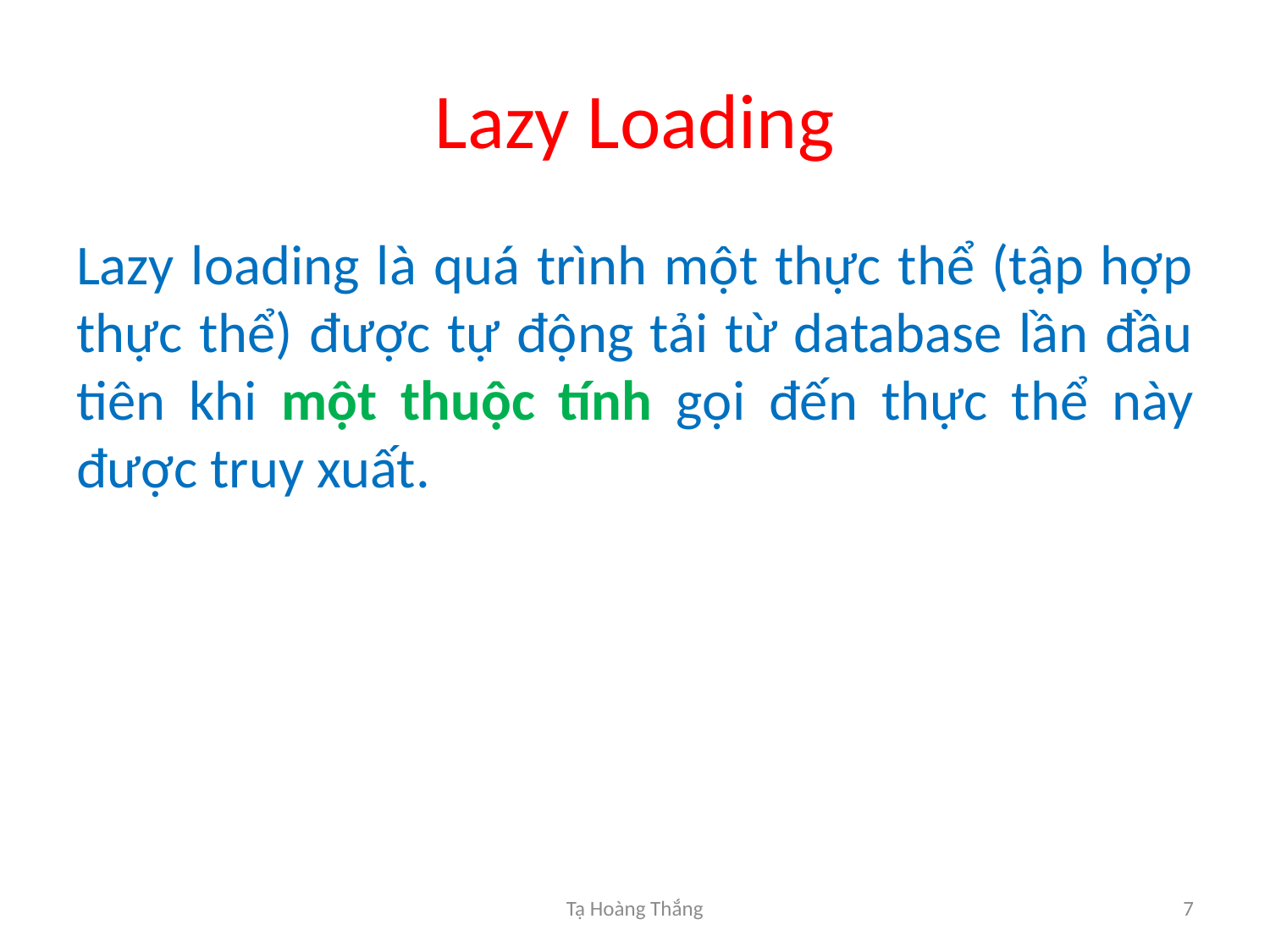

# Lazy Loading
Lazy loading là quá trình một thực thể (tập hợp thực thể) được tự động tải từ database lần đầu tiên khi một thuộc tính gọi đến thực thể này được truy xuất.
Tạ Hoàng Thắng
7